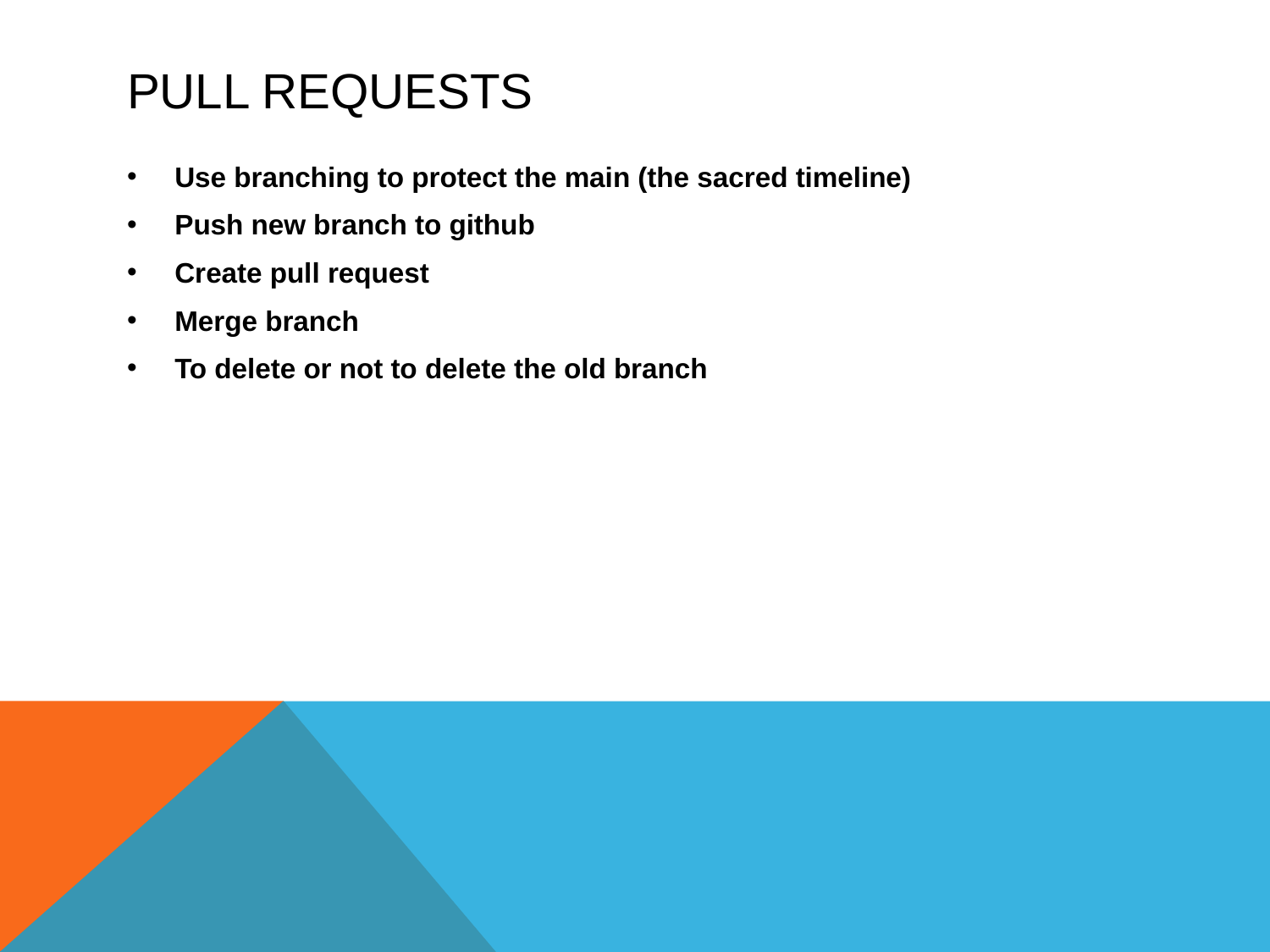

# Pull Requests
Use branching to protect the main (the sacred timeline)
Push new branch to github
Create pull request
Merge branch
To delete or not to delete the old branch